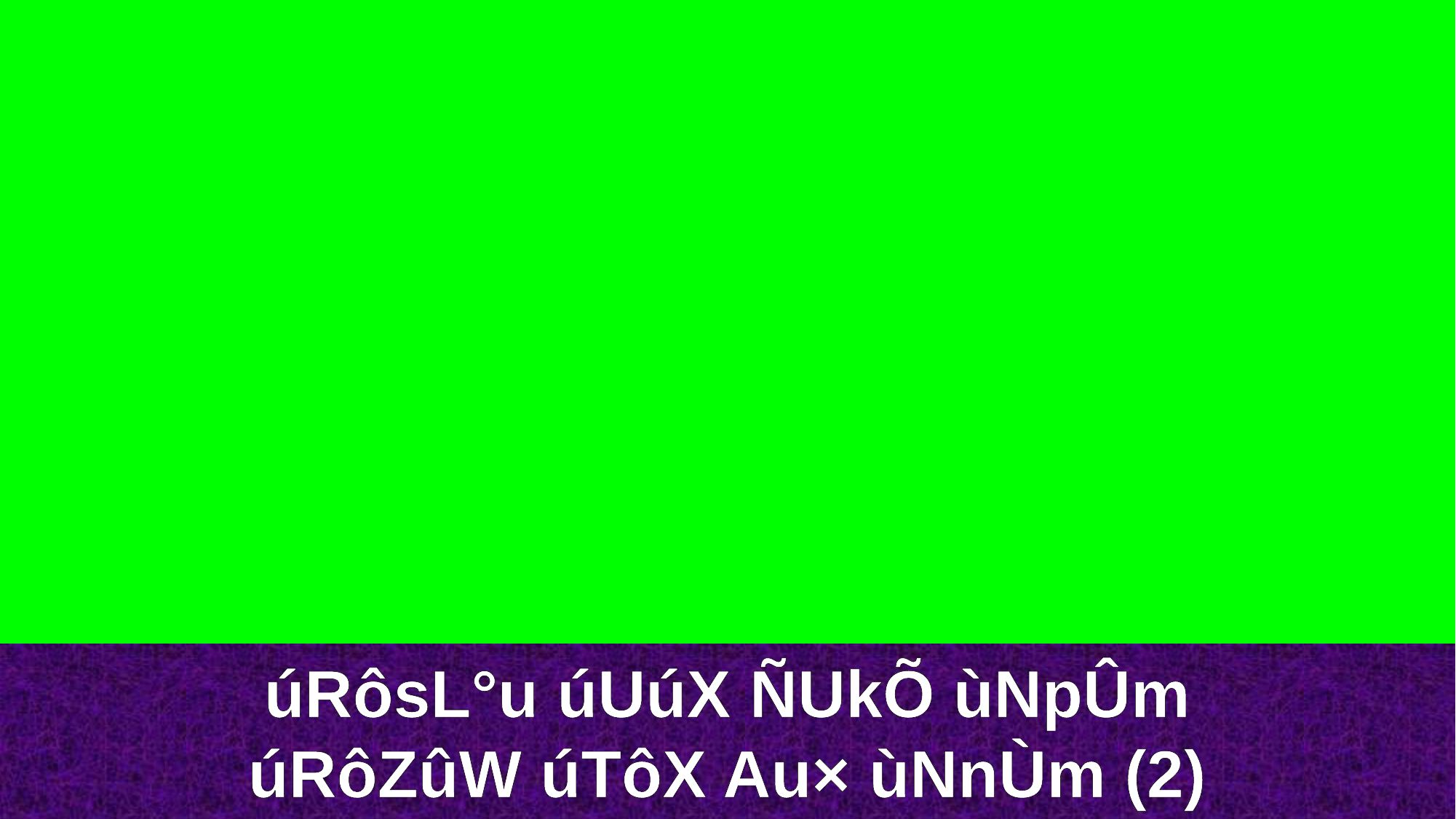

úRôsL°u úUúX ÑUkÕ ùNpÛm
úRôZûW úTôX Au× ùNnÙm (2)